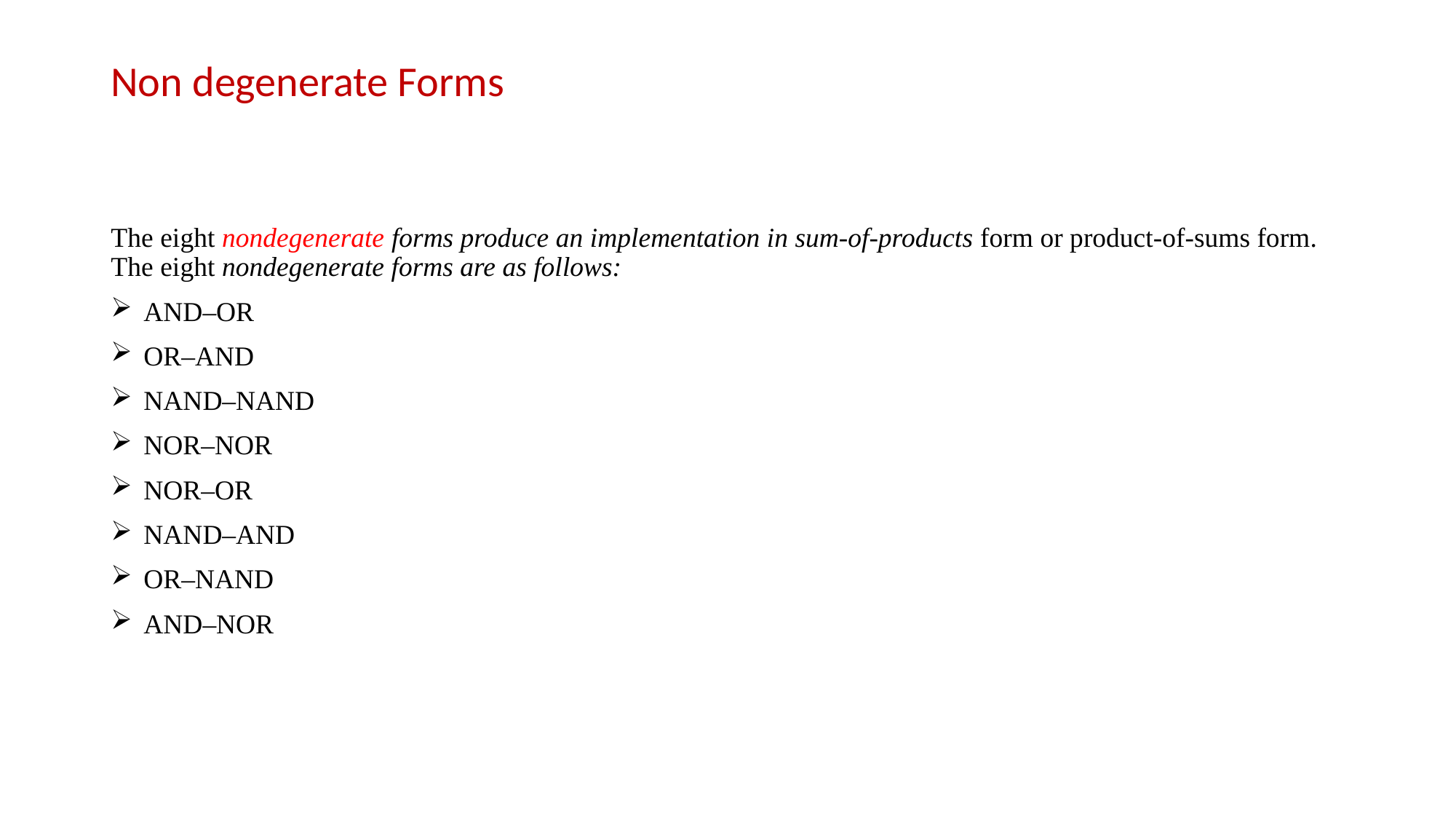

# Non degenerate Forms
The eight nondegenerate forms produce an implementation in sum-of-products form or product-of-sums form. The eight nondegenerate forms are as follows:
AND–OR
OR–AND
NAND–NAND
NOR–NOR
NOR–OR
NAND–AND
OR–NAND
AND–NOR